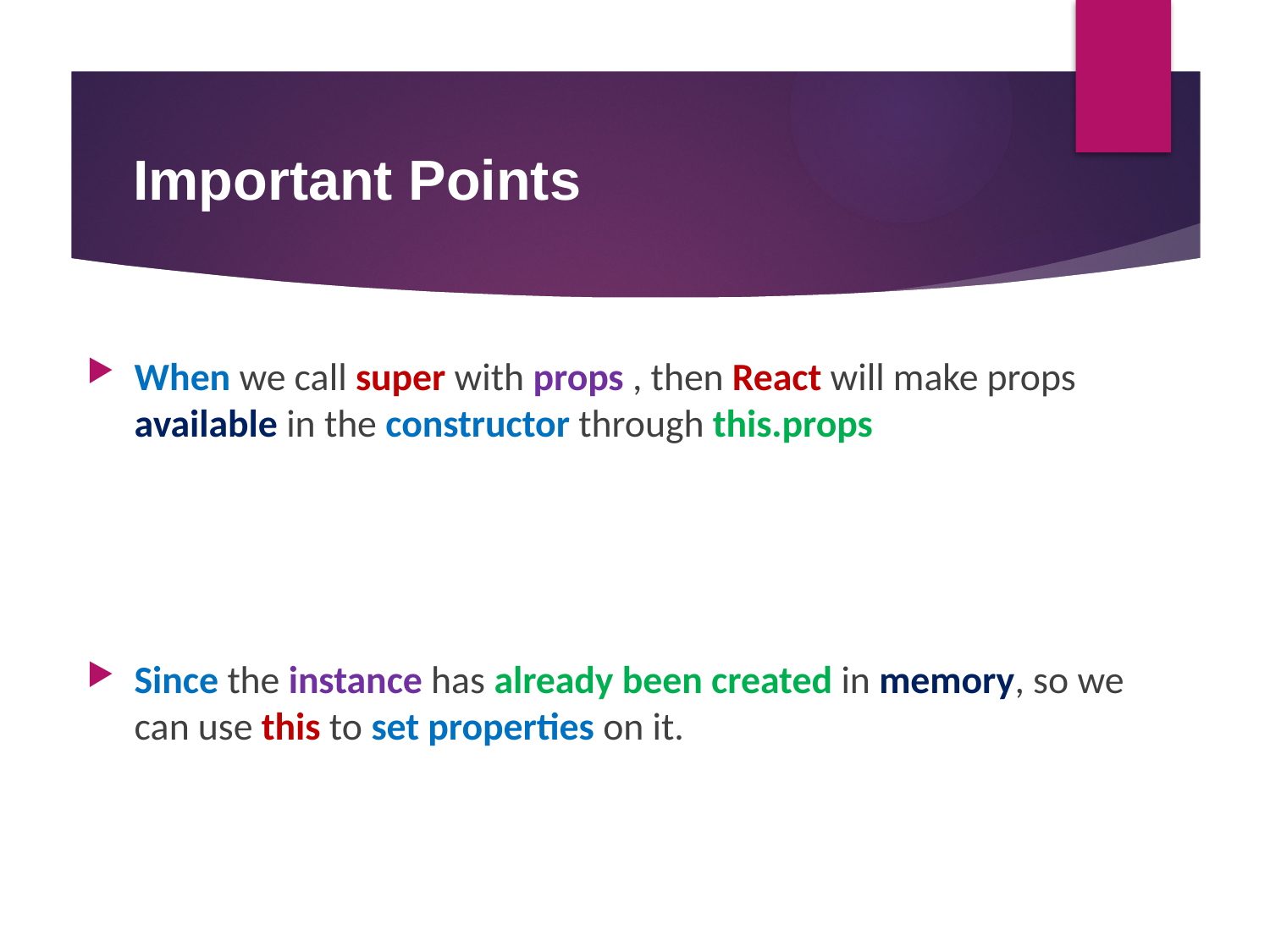

#
Important Points
When we call super with props , then React will make props available in the constructor through this.props

Since the instance has already been created in memory, so we can use this to set properties on it.